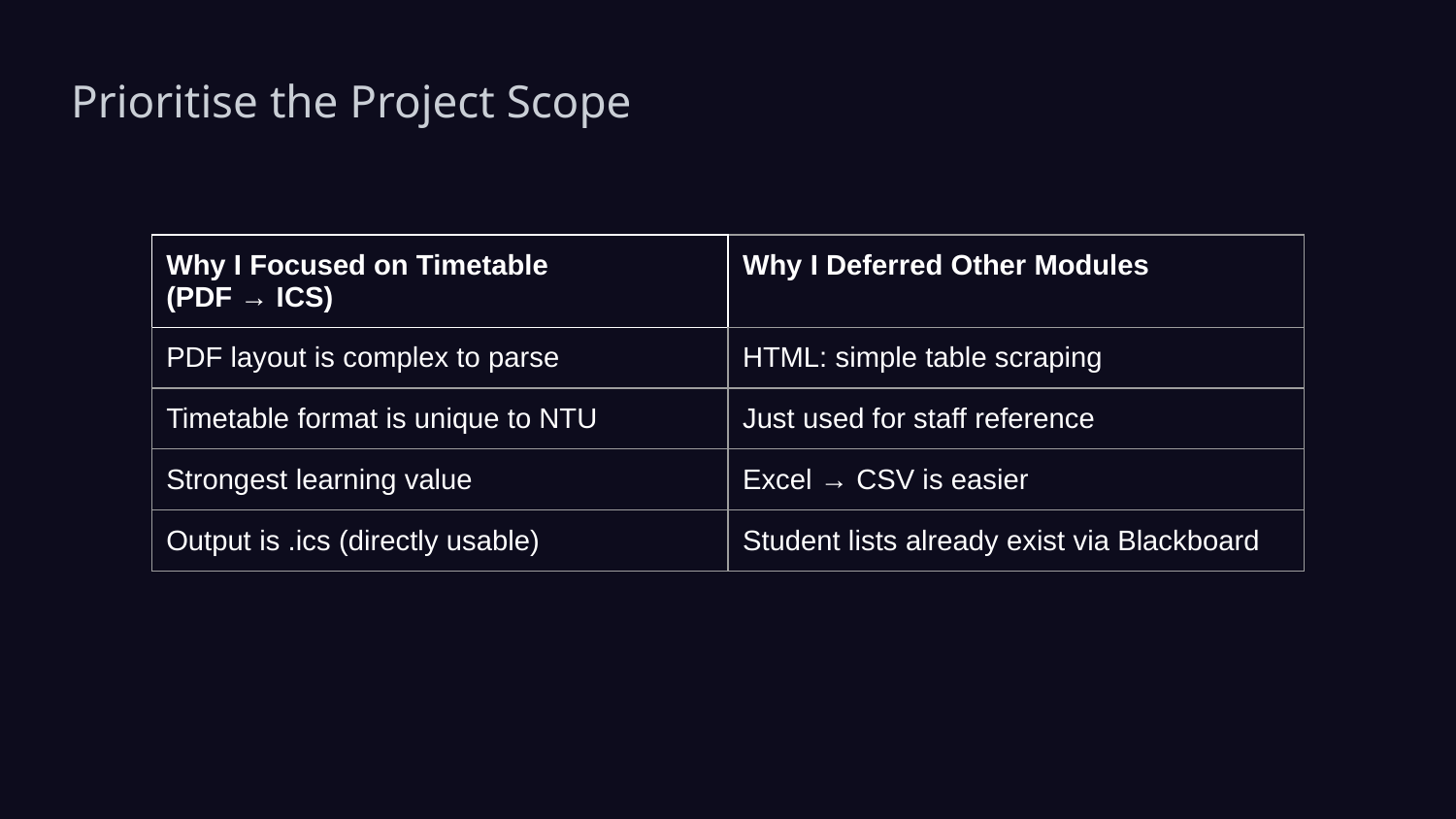

# Prioritise the Project Scope
| Why I Focused on Timetable (PDF → ICS) | Why I Deferred Other Modules |
| --- | --- |
| PDF layout is complex to parse | HTML: simple table scraping |
| Timetable format is unique to NTU | Just used for staff reference |
| Strongest learning value | Excel → CSV is easier |
| Output is .ics (directly usable) | Student lists already exist via Blackboard |